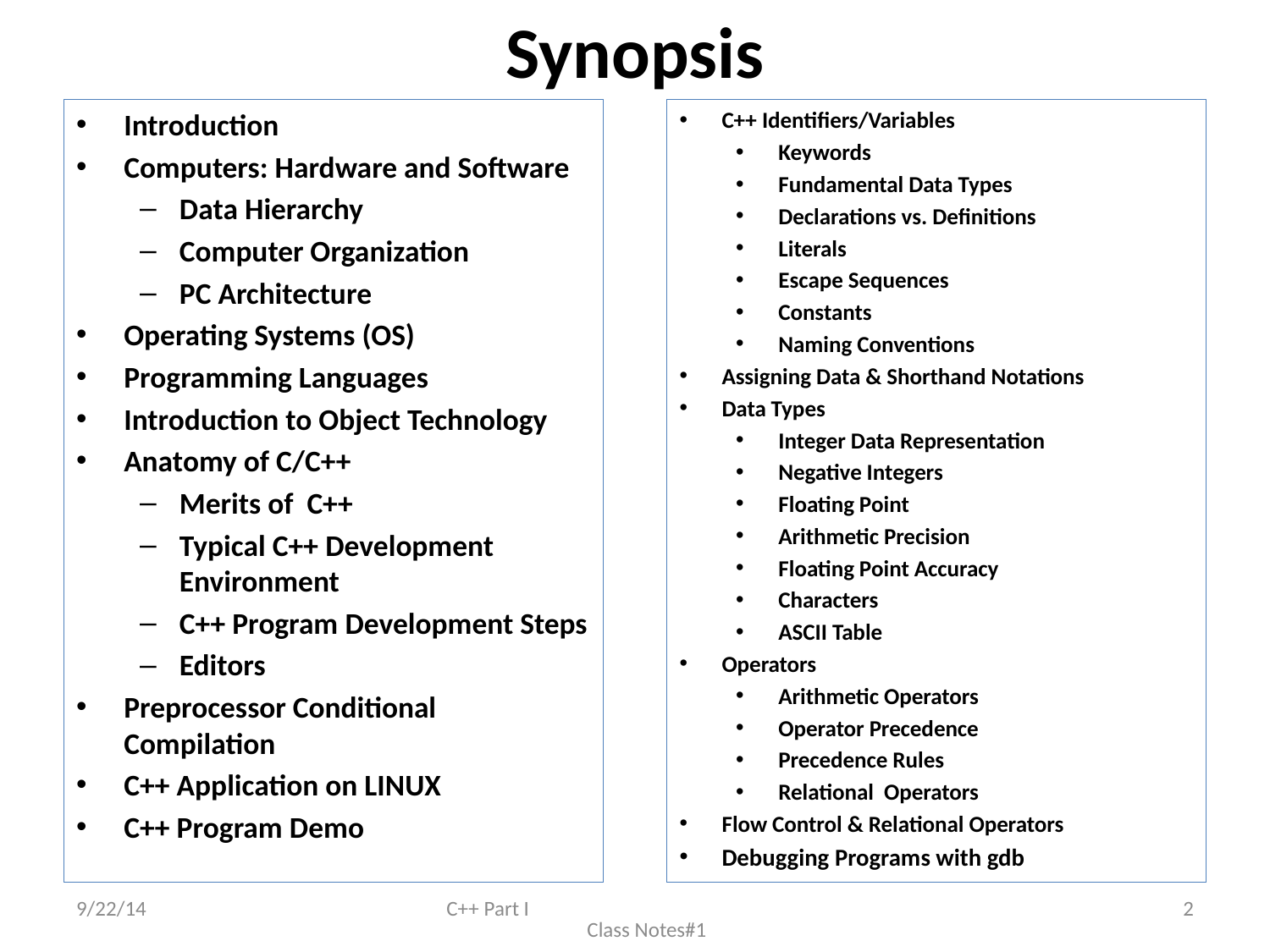

# Synopsis
Introduction
Computers: Hardware and Software
Data Hierarchy
Computer Organization
PC Architecture
Operating Systems (OS)
Programming Languages
Introduction to Object Technology
Anatomy of C/C++
Merits of  C++
Typical C++ Development Environment
C++ Program Development Steps
Editors
Preprocessor Conditional Compilation
C++ Application on LINUX
C++ Program Demo

C++ Identifiers/Variables
Keywords
Fundamental Data Types
Declarations vs. Definitions
Literals
Escape Sequences
Constants
Naming Conventions
Assigning Data & Shorthand Notations
Data Types
Integer Data Representation
Negative Integers
Floating Point
Arithmetic Precision
Floating Point Accuracy
Characters
ASCII Table
Operators
Arithmetic Operators
Operator Precedence
Precedence Rules
Relational  Operators
Flow Control & Relational Operators
Debugging Programs with gdb

9/22/14
C++ Part I                                                                                         Class Notes#1
2